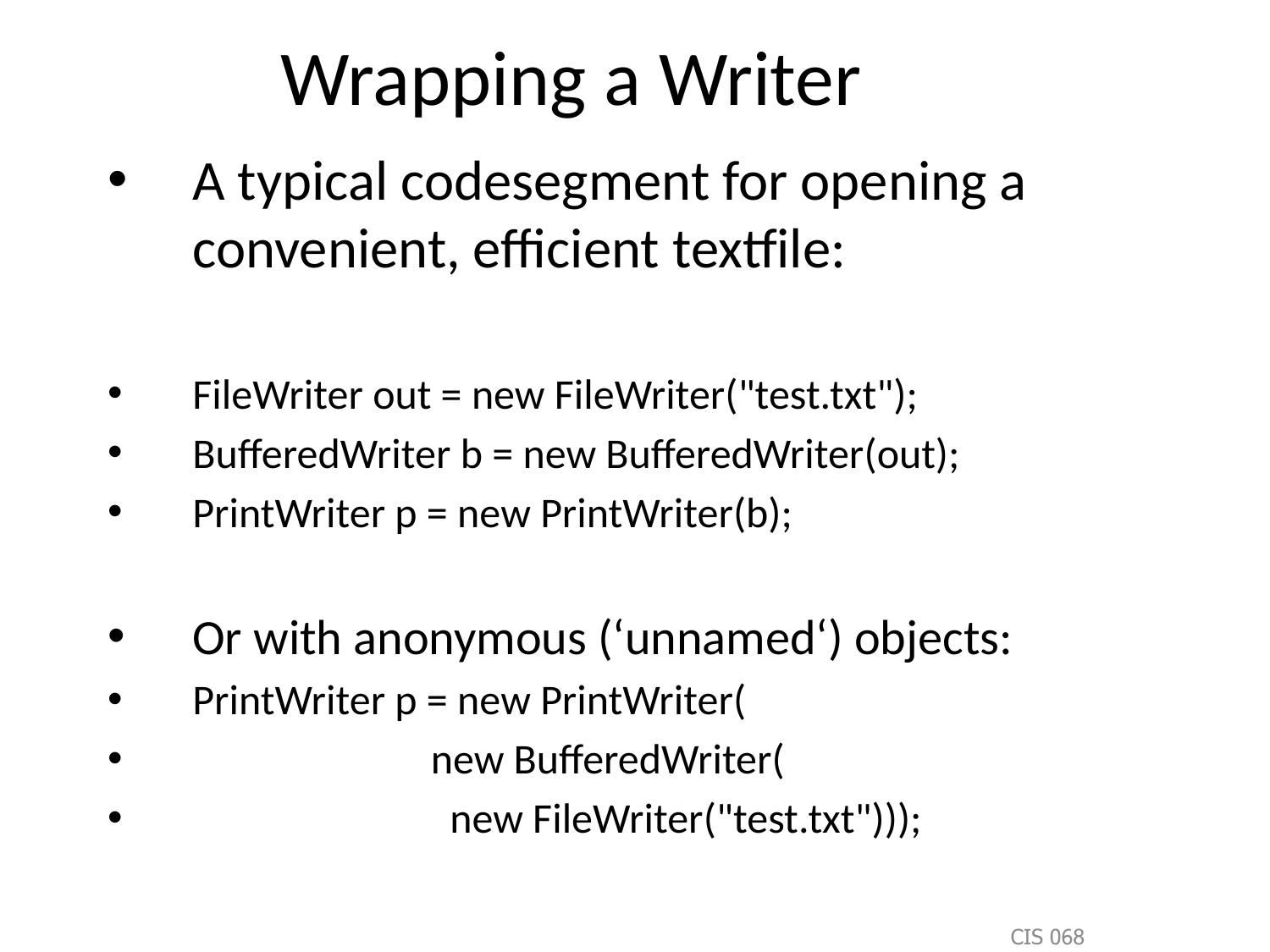

# Wrapping a Writer
A typical codesegment for opening a convenient, efficient textfile:

FileWriter out = new FileWriter("test.txt");
BufferedWriter b = new BufferedWriter(out);
PrintWriter p = new PrintWriter(b);

Or with anonymous (‘unnamed‘) objects:
PrintWriter p = new PrintWriter(
                         new BufferedWriter(
                           new FileWriter("test.txt")));

CIS 068